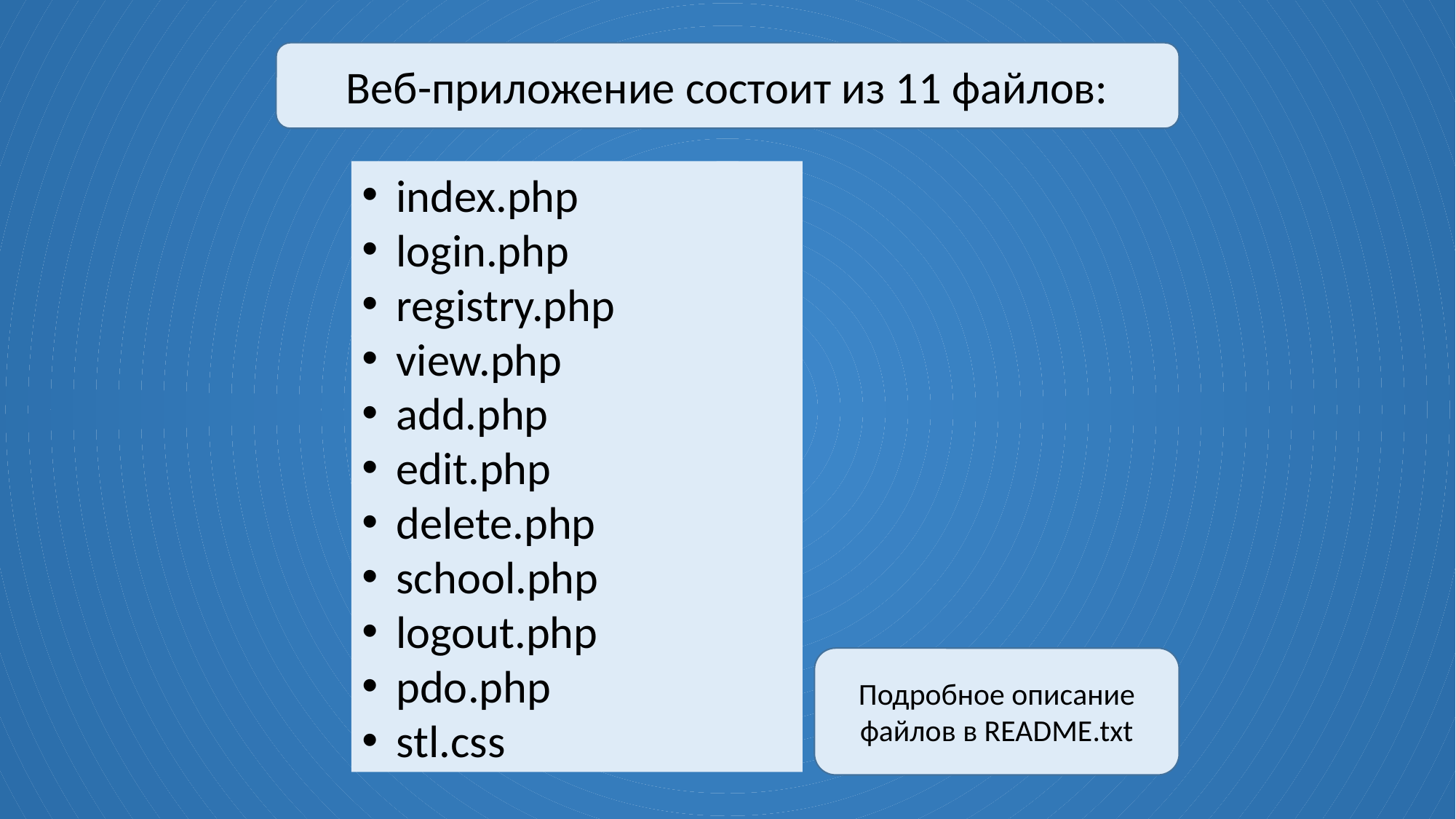

Веб-приложение состоит из 11 файлов:
index.php
login.php
registry.php
view.php
add.php
edit.php
delete.php
school.php
logout.php
pdo.php
stl.css
Подробное описание файлов в README.txt